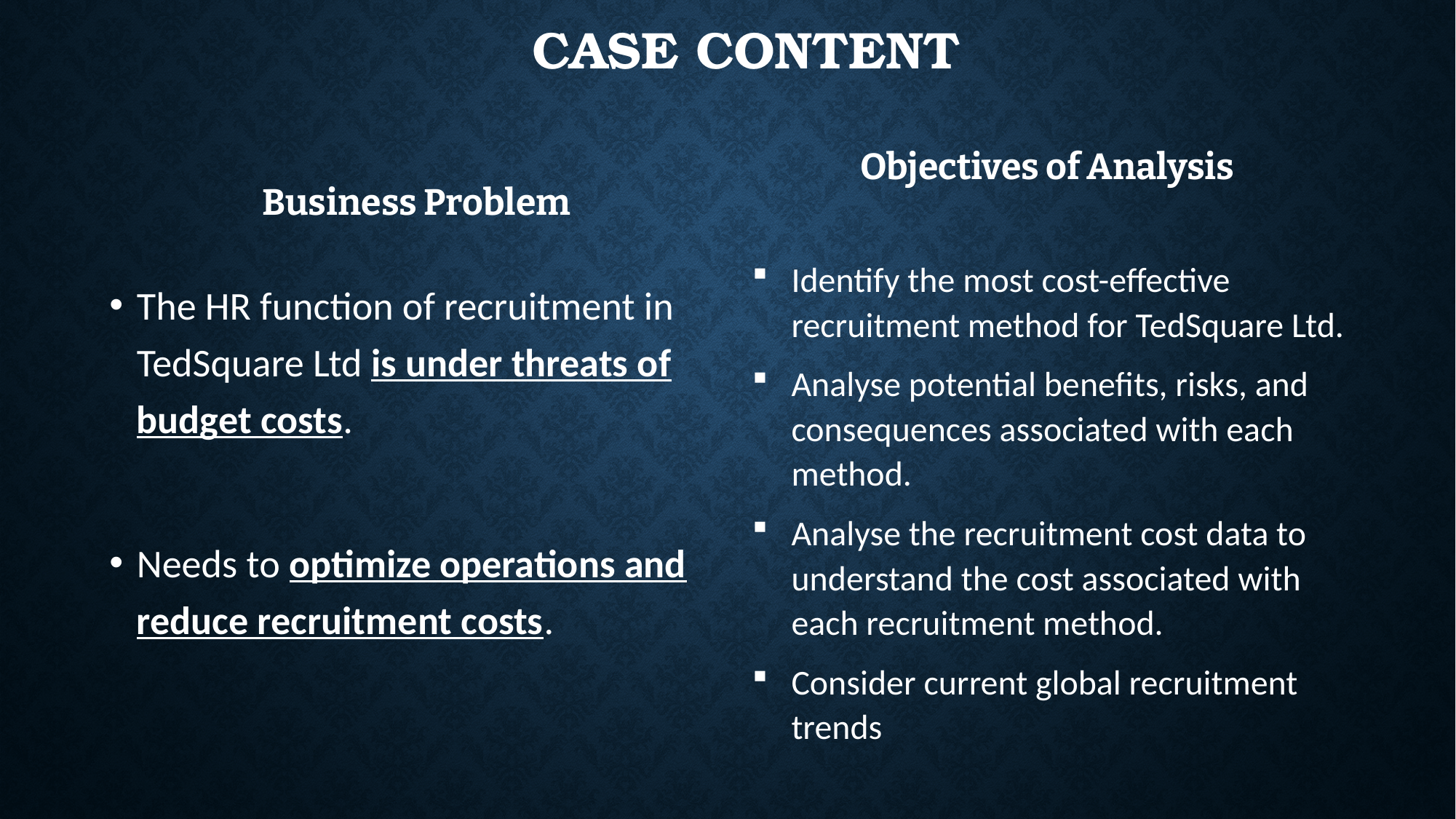

# Case Content
Objectives of Analysis
Business Problem
Identify the most cost-effective recruitment method for TedSquare Ltd.
Analyse potential benefits, risks, and consequences associated with each method.
Analyse the recruitment cost data to understand the cost associated with each recruitment method.
Consider current global recruitment trends
The HR function of recruitment in TedSquare Ltd is under threats of budget costs.

Needs to optimize operations and reduce recruitment costs.